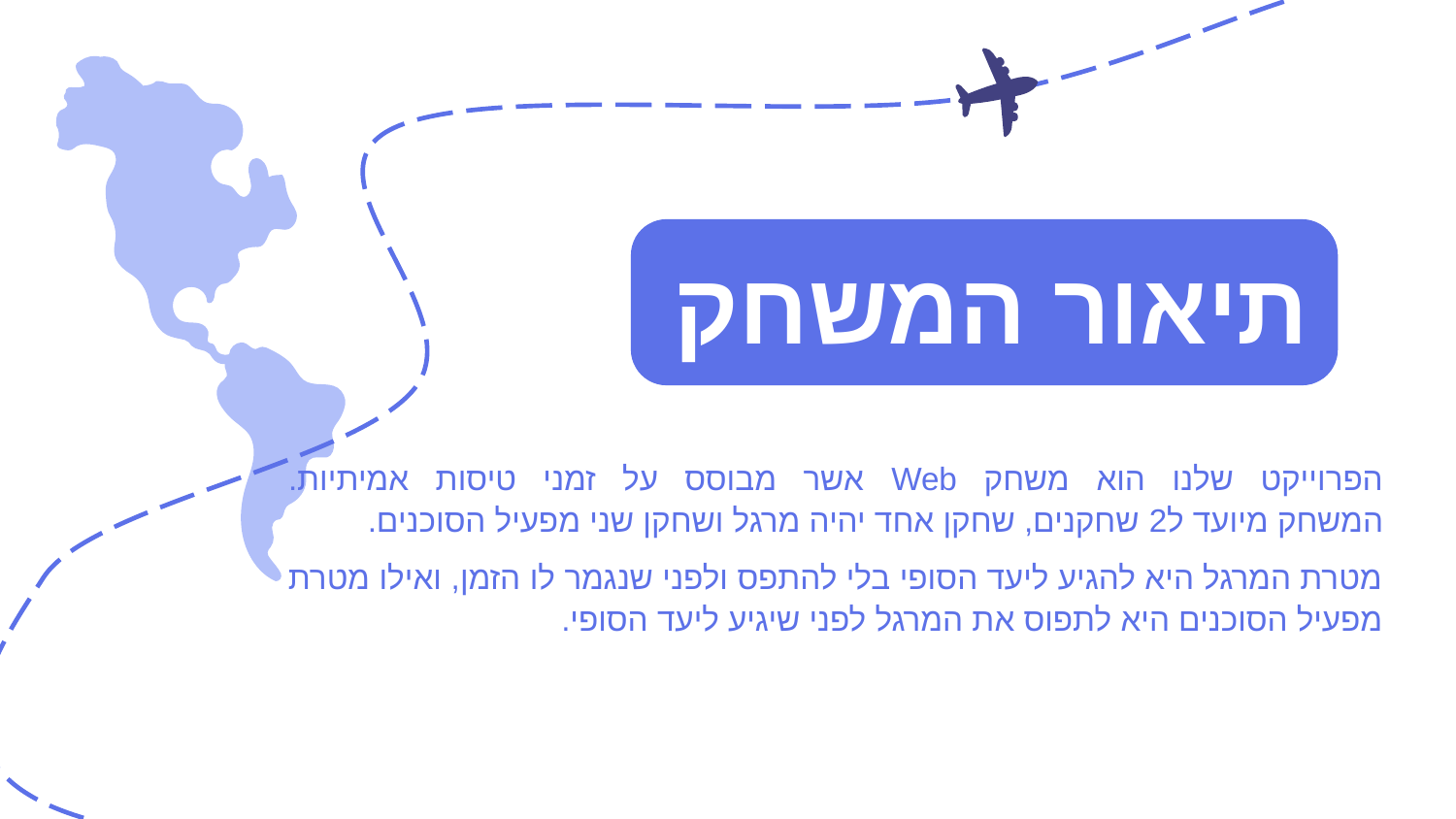

# תיאור המשחק
הפרוייקט שלנו הוא משחק Web אשר מבוסס על זמני טיסות אמיתיות.
המשחק מיועד ל2 שחקנים, שחקן אחד יהיה מרגל ושחקן שני מפעיל הסוכנים.
מטרת המרגל היא להגיע ליעד הסופי בלי להתפס ולפני שנגמר לו הזמן, ואילו מטרת מפעיל הסוכנים היא לתפוס את המרגל לפני שיגיע ליעד הסופי.